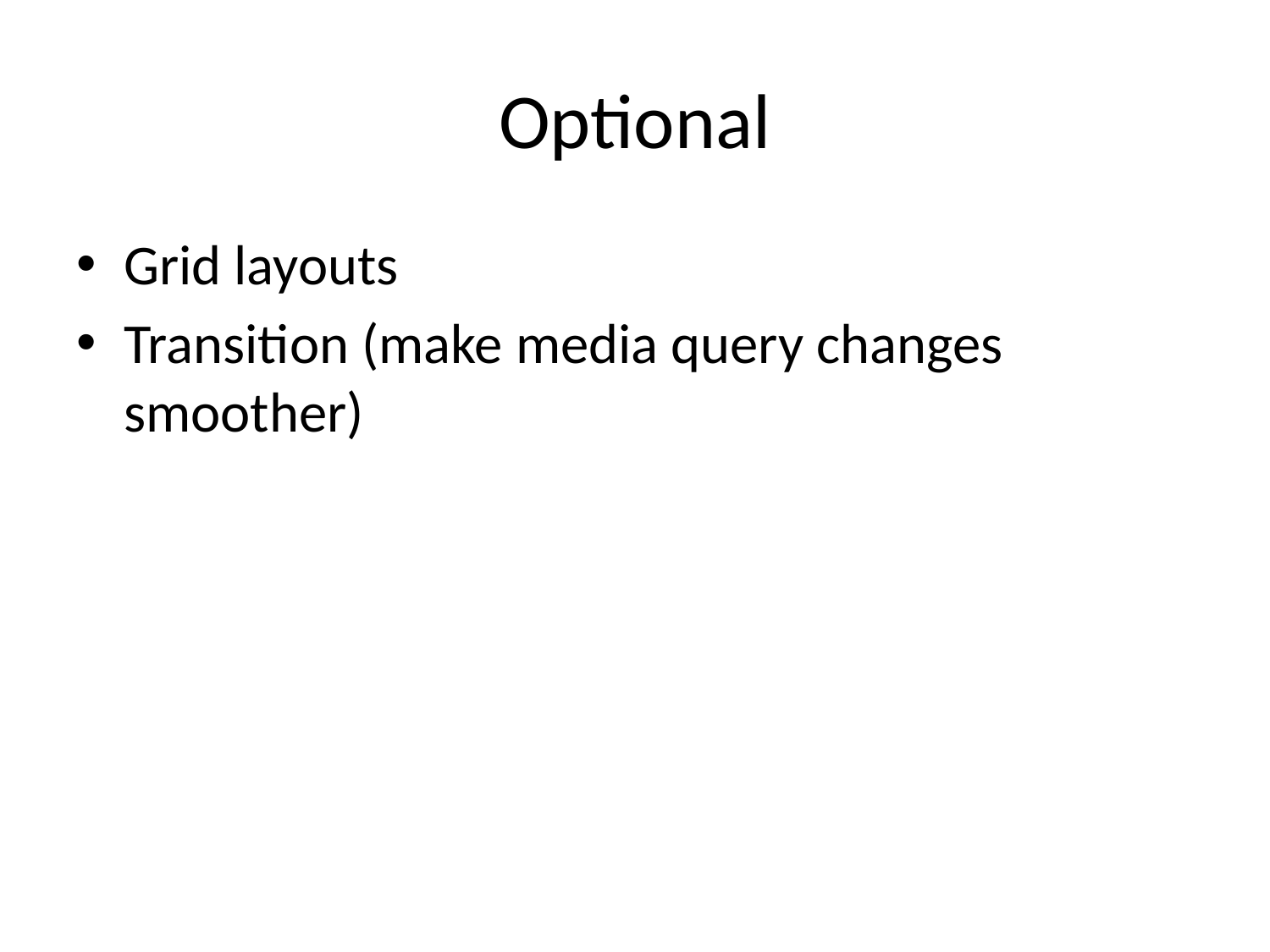

# Optional
Grid layouts
Transition (make media query changes smoother)